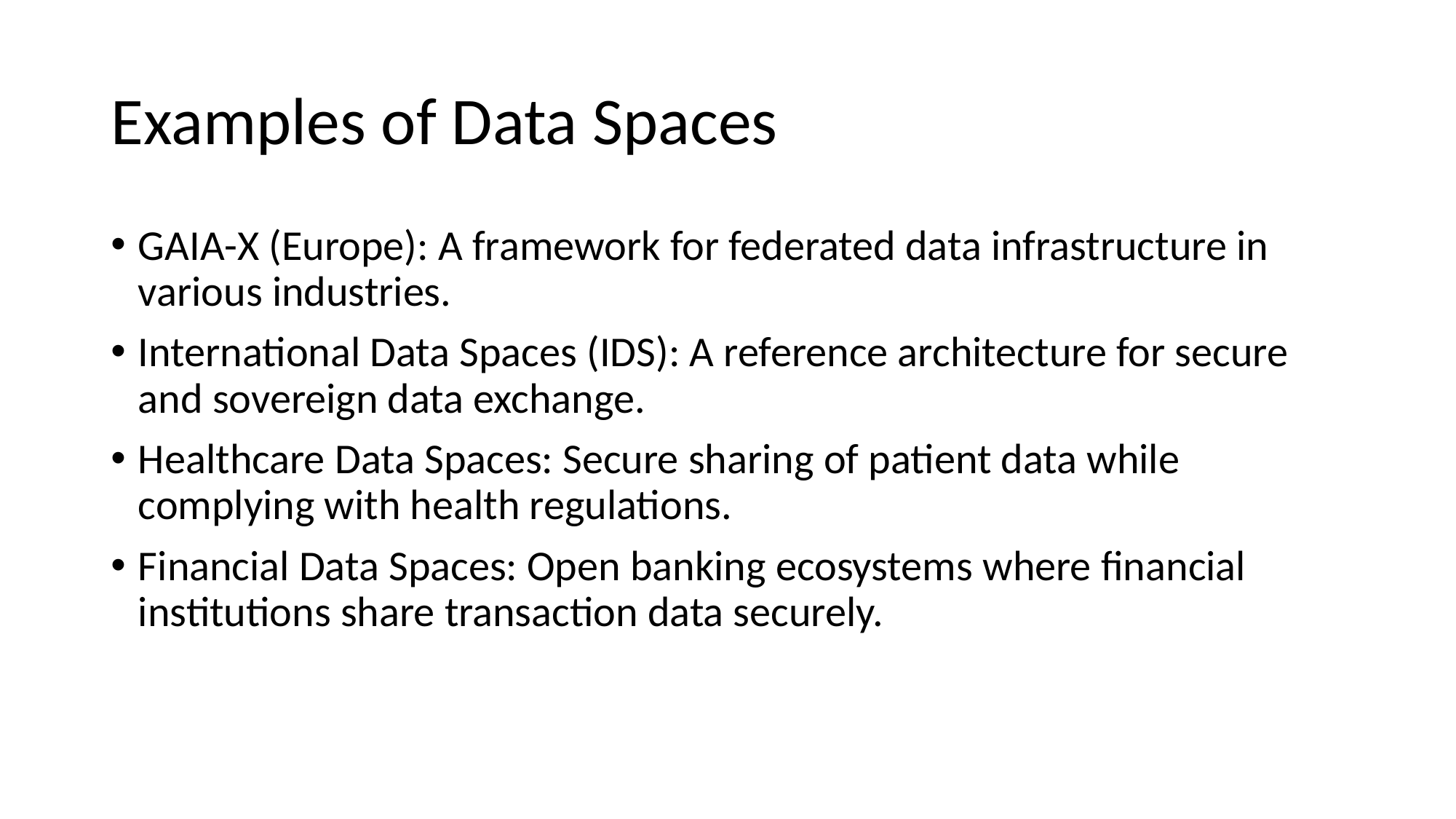

# Examples of Data Spaces
GAIA-X (Europe): A framework for federated data infrastructure in various industries.
International Data Spaces (IDS): A reference architecture for secure and sovereign data exchange.
Healthcare Data Spaces: Secure sharing of patient data while complying with health regulations.
Financial Data Spaces: Open banking ecosystems where financial institutions share transaction data securely.